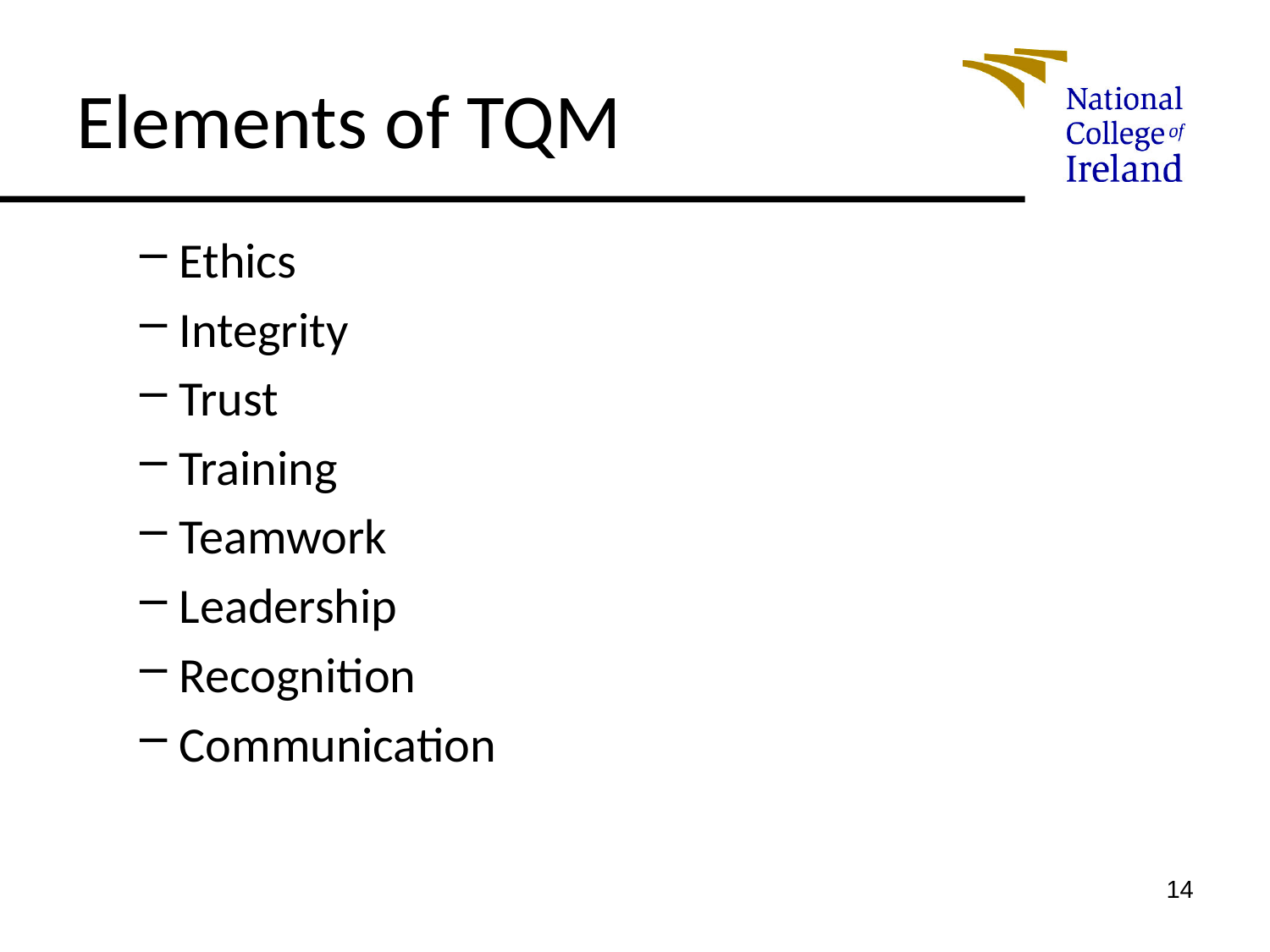

# Elements of TQM
Ethics
Integrity
Trust
Training
Teamwork
Leadership
Recognition
Communication
14